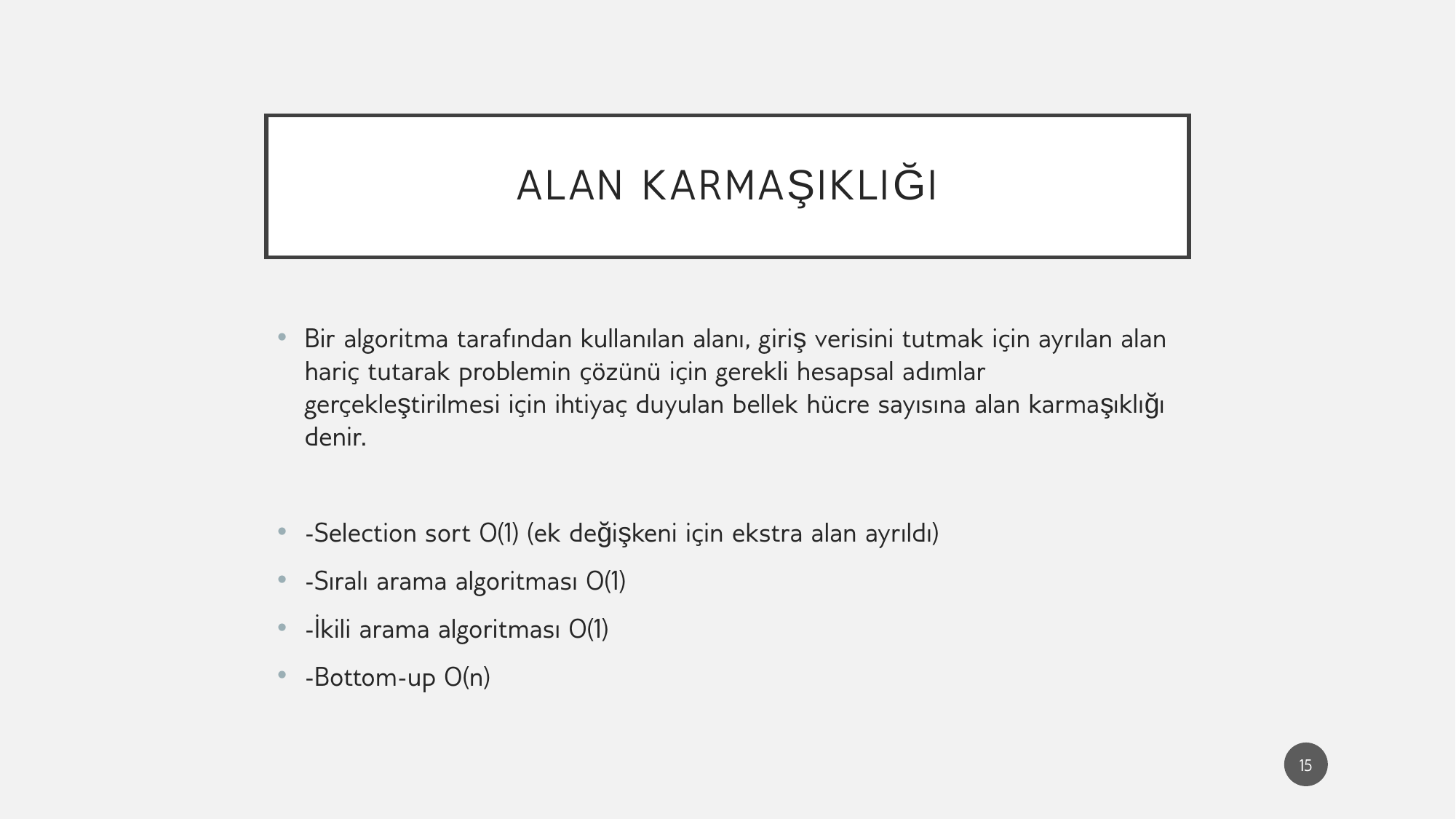

# ALAN karmaşıklığı
Bir algoritma tarafından kullanılan alanı, giriş verisini tutmak için ayrılan alan hariç tutarak problemin çözünü için gerekli hesapsal adımlar gerçekleştirilmesi için ihtiyaç duyulan bellek hücre sayısına alan karmaşıklığı denir.

-Selection sort O(1) (ek değişkeni için ekstra alan ayrıldı)
-Sıralı arama algoritması O(1)
-İkili arama algoritması O(1)
-Bottom-up O(n)
15